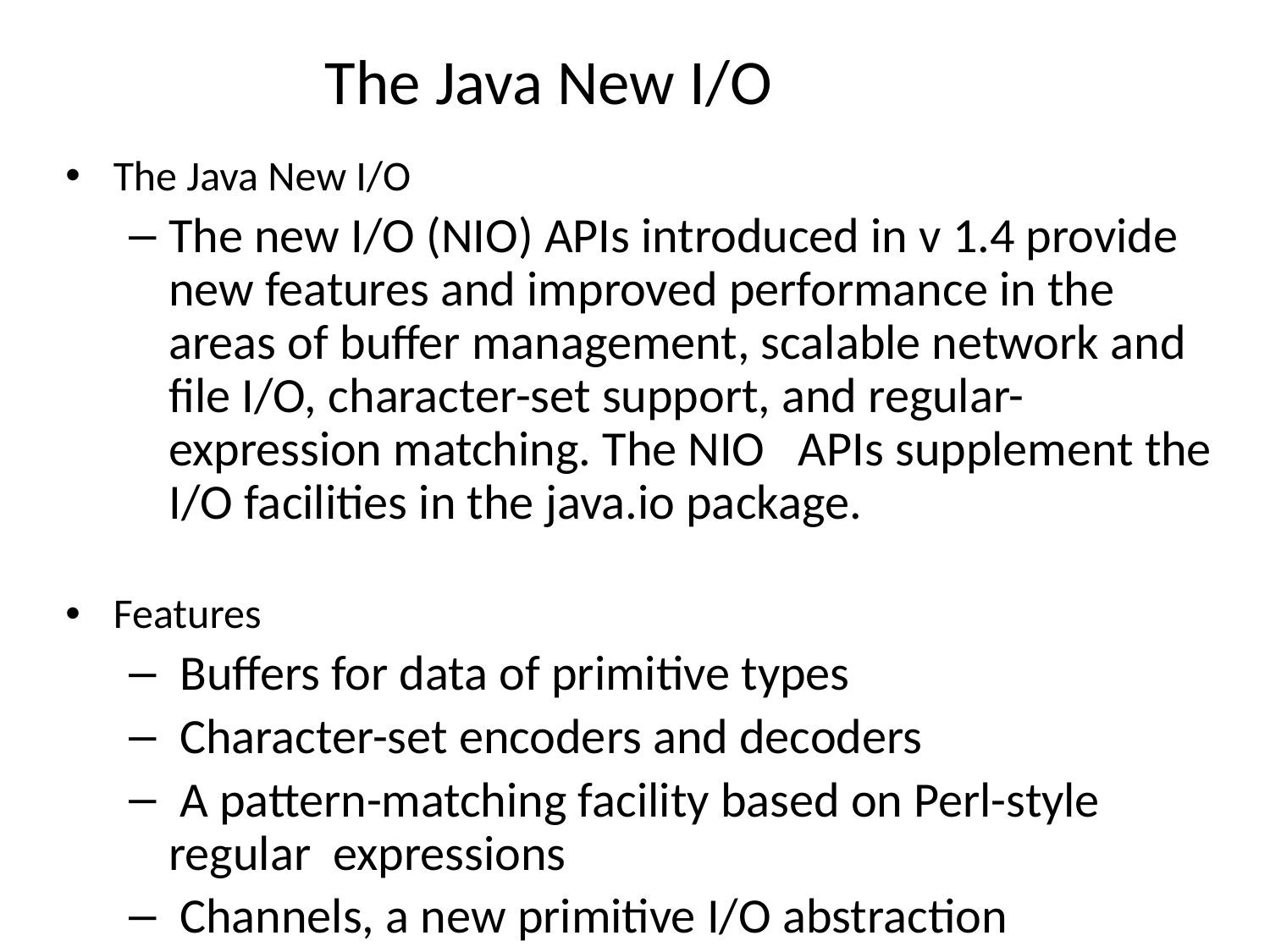

# The Java New I/O
The Java New I/O
The new I/O (NIO) APIs introduced in v 1.4 provide new features and improved performance in the areas of buffer management, scalable network and file I/O, character-set support, and regular-expression matching. The NIO   APIs supplement the I/O facilities in the java.io package.

Features
 Buffers for data of primitive types
 Character-set encoders and decoders
 A pattern-matching facility based on Perl-style regular  expressions
 Channels, a new primitive I/O abstraction
 A file interface that supports locks and memory mapping